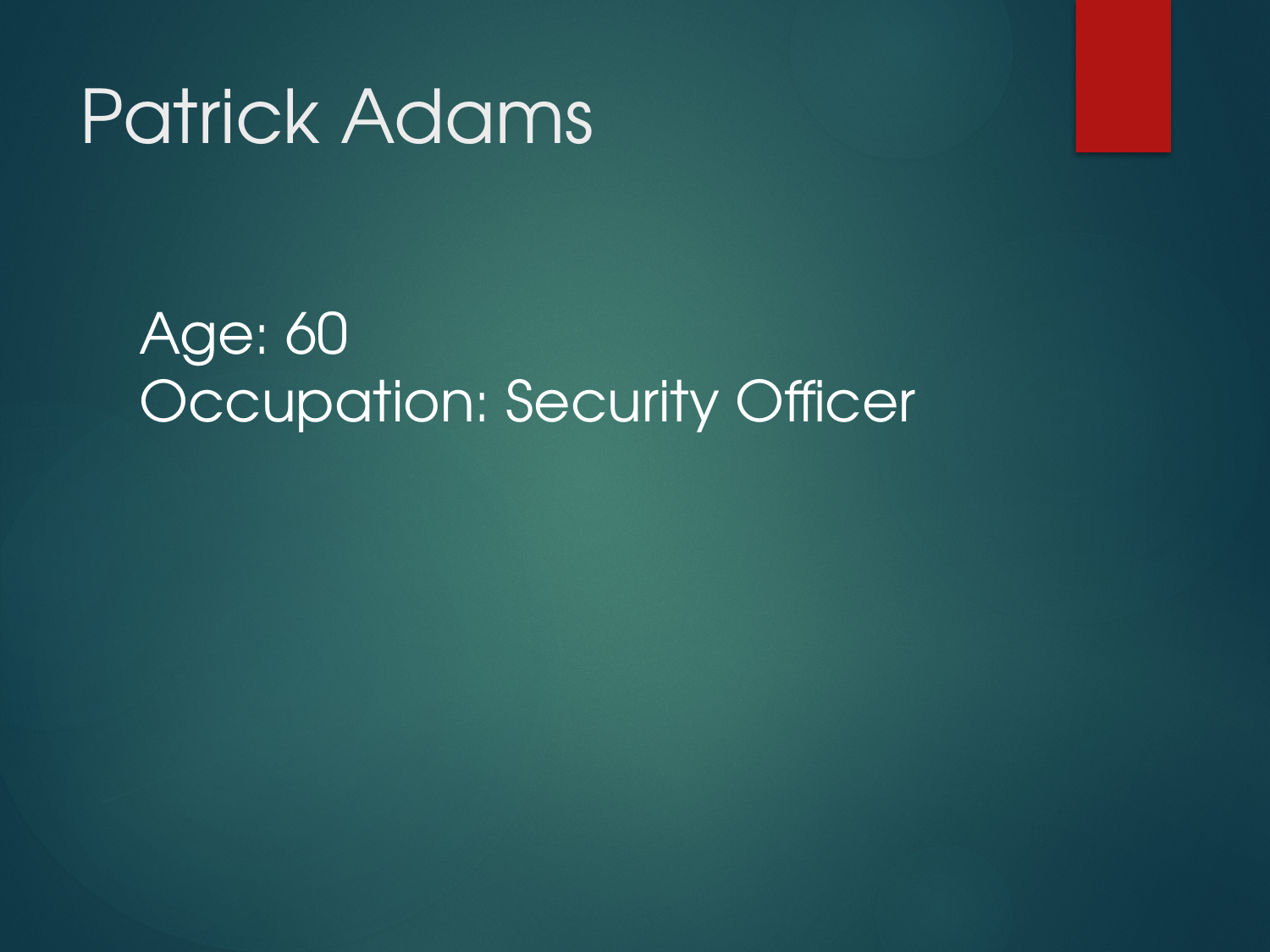

# Patrick Adams

Age: 60
Occupation: Security Officer